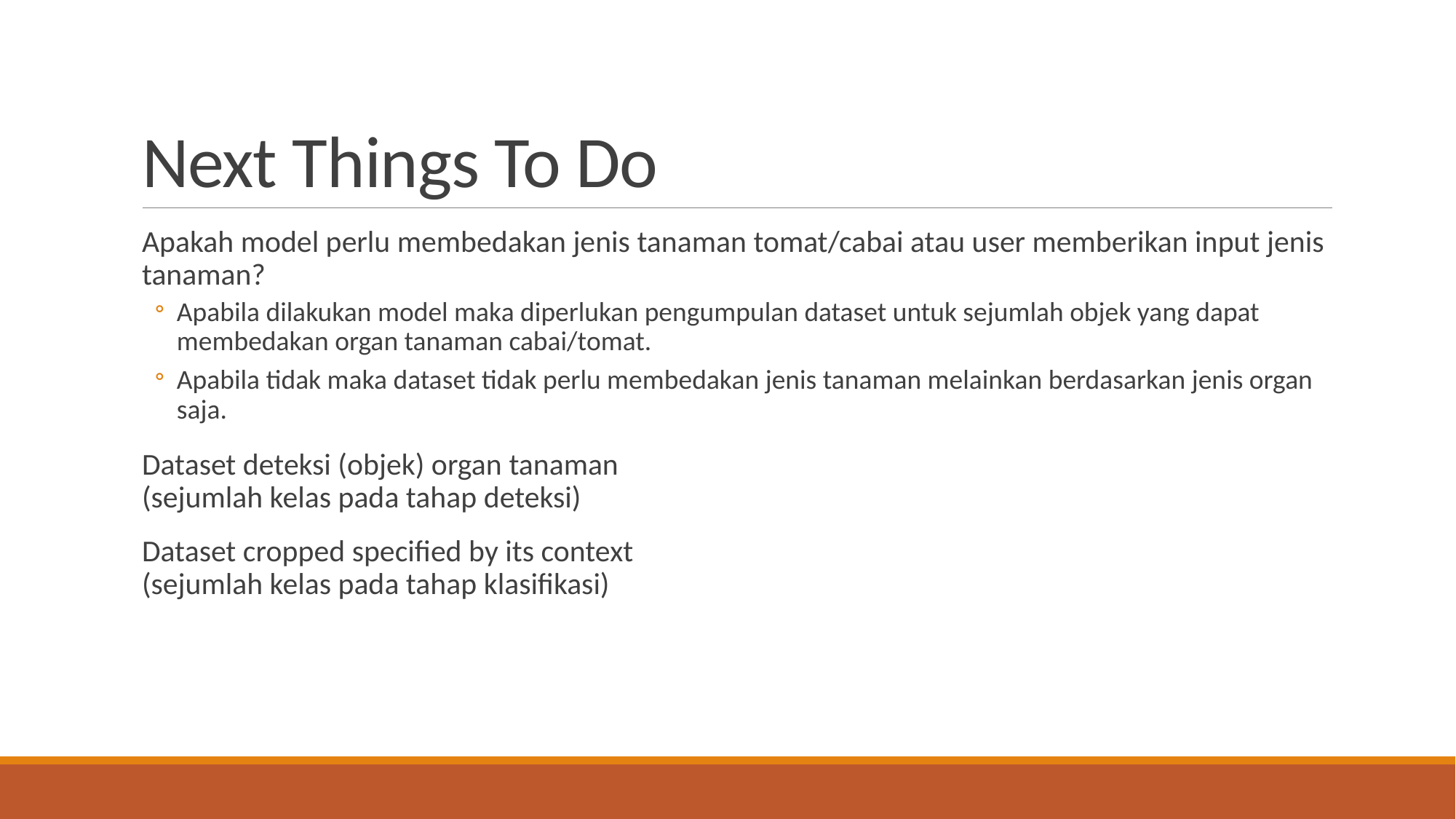

# Next Things To Do
Apakah model perlu membedakan jenis tanaman tomat/cabai atau user memberikan input jenis tanaman?
Apabila dilakukan model maka diperlukan pengumpulan dataset untuk sejumlah objek yang dapat membedakan organ tanaman cabai/tomat.
Apabila tidak maka dataset tidak perlu membedakan jenis tanaman melainkan berdasarkan jenis organ saja.
Dataset deteksi (objek) organ tanaman
(sejumlah kelas pada tahap deteksi)
Dataset cropped specified by its context
(sejumlah kelas pada tahap klasifikasi)